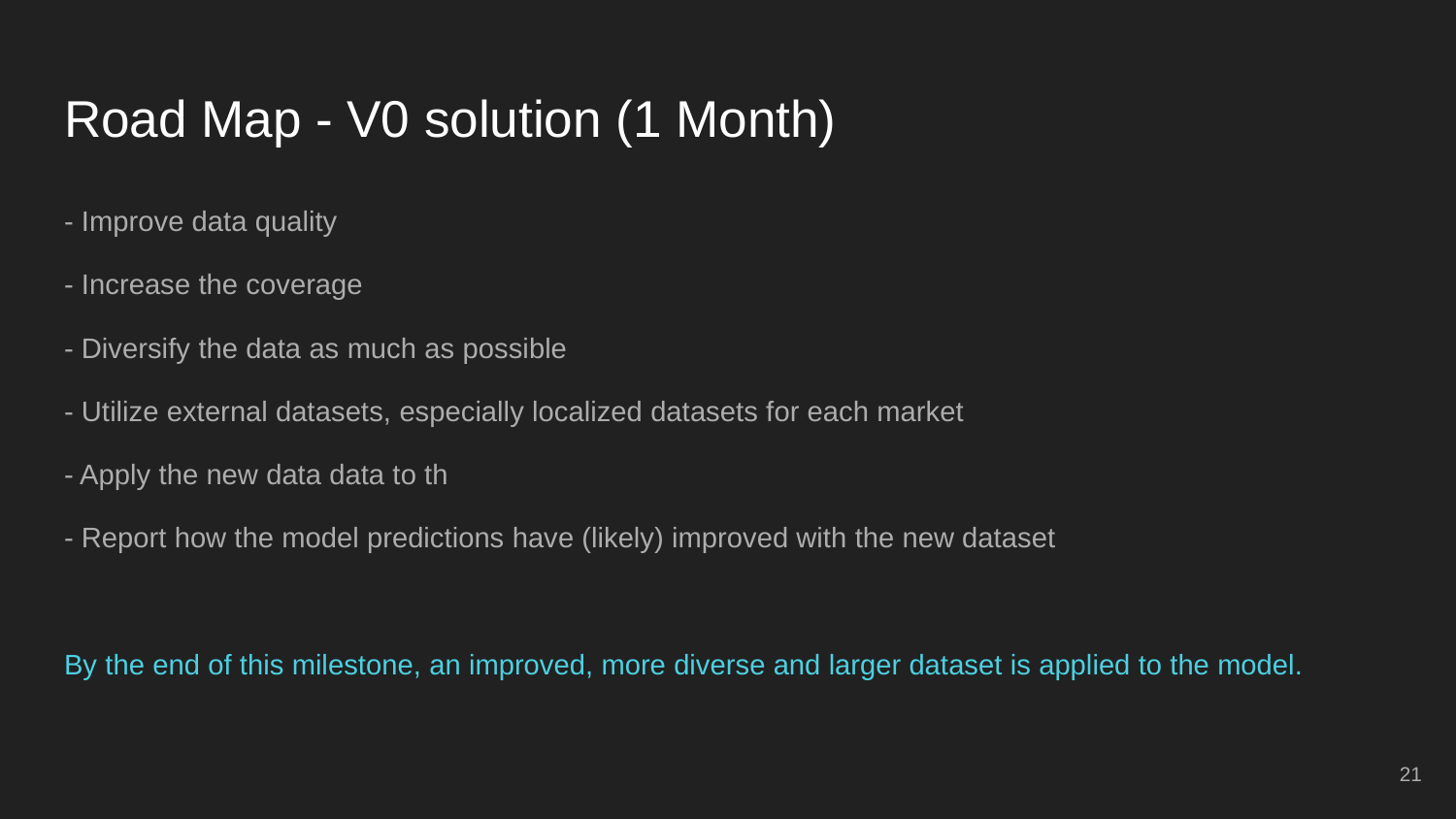

# Road Map - V0 solution (1 Month)
- Improve data quality
- Increase the coverage
- Diversify the data as much as possible
- Utilize external datasets, especially localized datasets for each market
- Apply the new data data to th
- Report how the model predictions have (likely) improved with the new dataset

By the end of this milestone, an improved, more diverse and larger dataset is applied to the model.
21